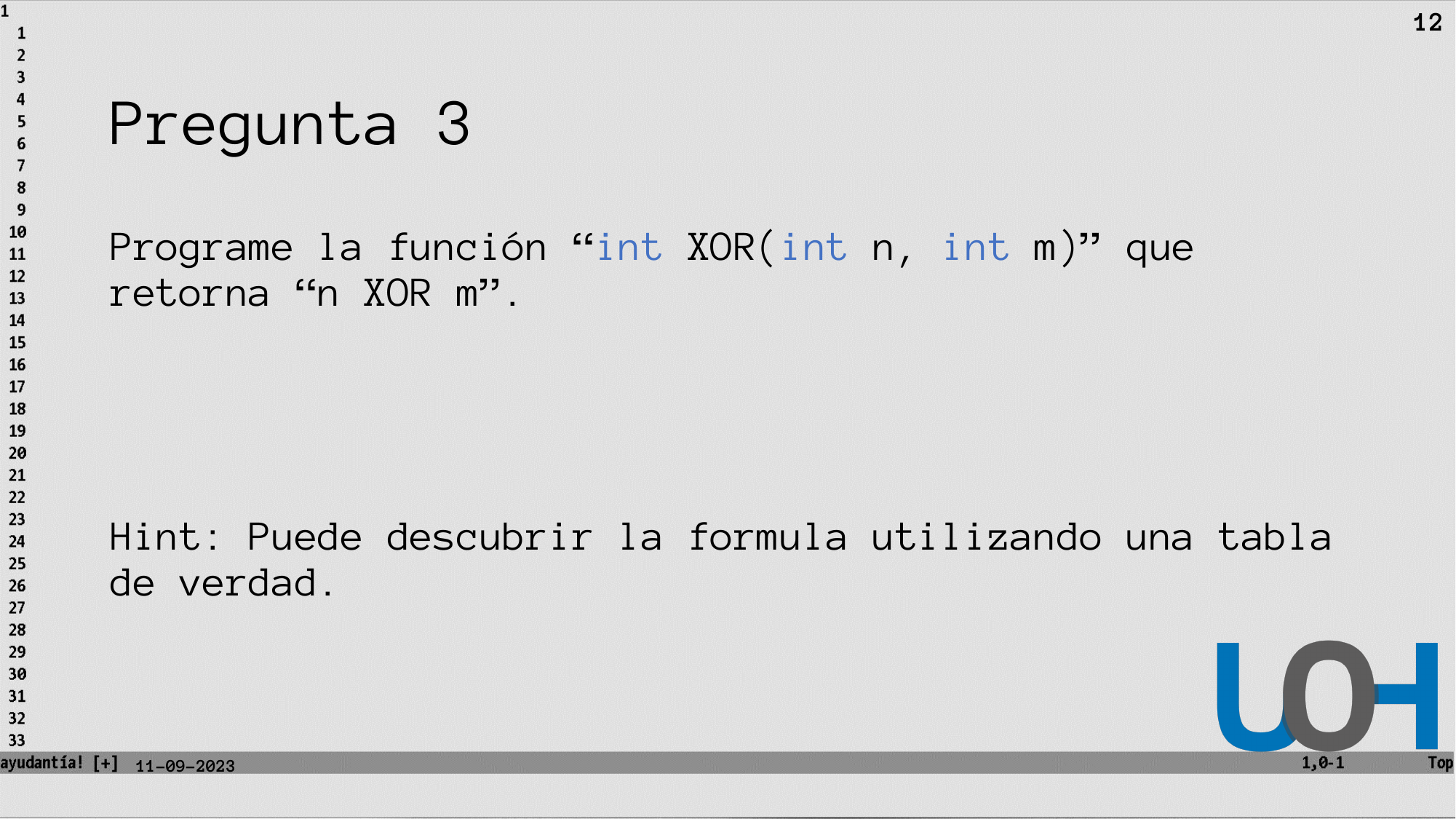

12
# Pregunta 3
Programe la función “int XOR(int n, int m)” que retorna “n XOR m”.

Hint: Puede descubrir la formula utilizando una tabla de verdad.
11-09-2023